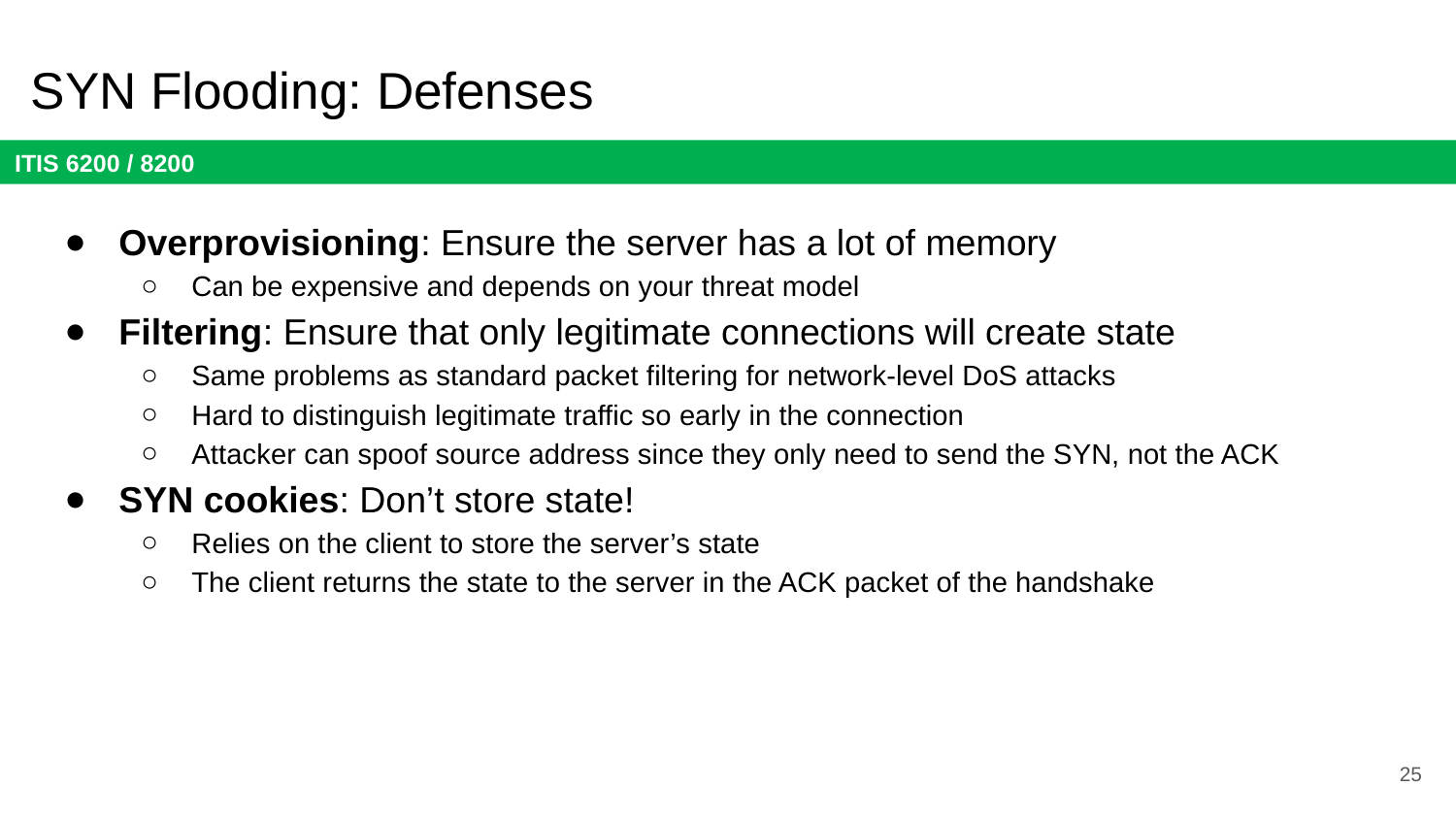

# SYN Flooding: Defenses
Overprovisioning: Ensure the server has a lot of memory
Can be expensive and depends on your threat model
Filtering: Ensure that only legitimate connections will create state
Same problems as standard packet filtering for network-level DoS attacks
Hard to distinguish legitimate traffic so early in the connection
Attacker can spoof source address since they only need to send the SYN, not the ACK
SYN cookies: Don’t store state!
Relies on the client to store the server’s state
The client returns the state to the server in the ACK packet of the handshake
25